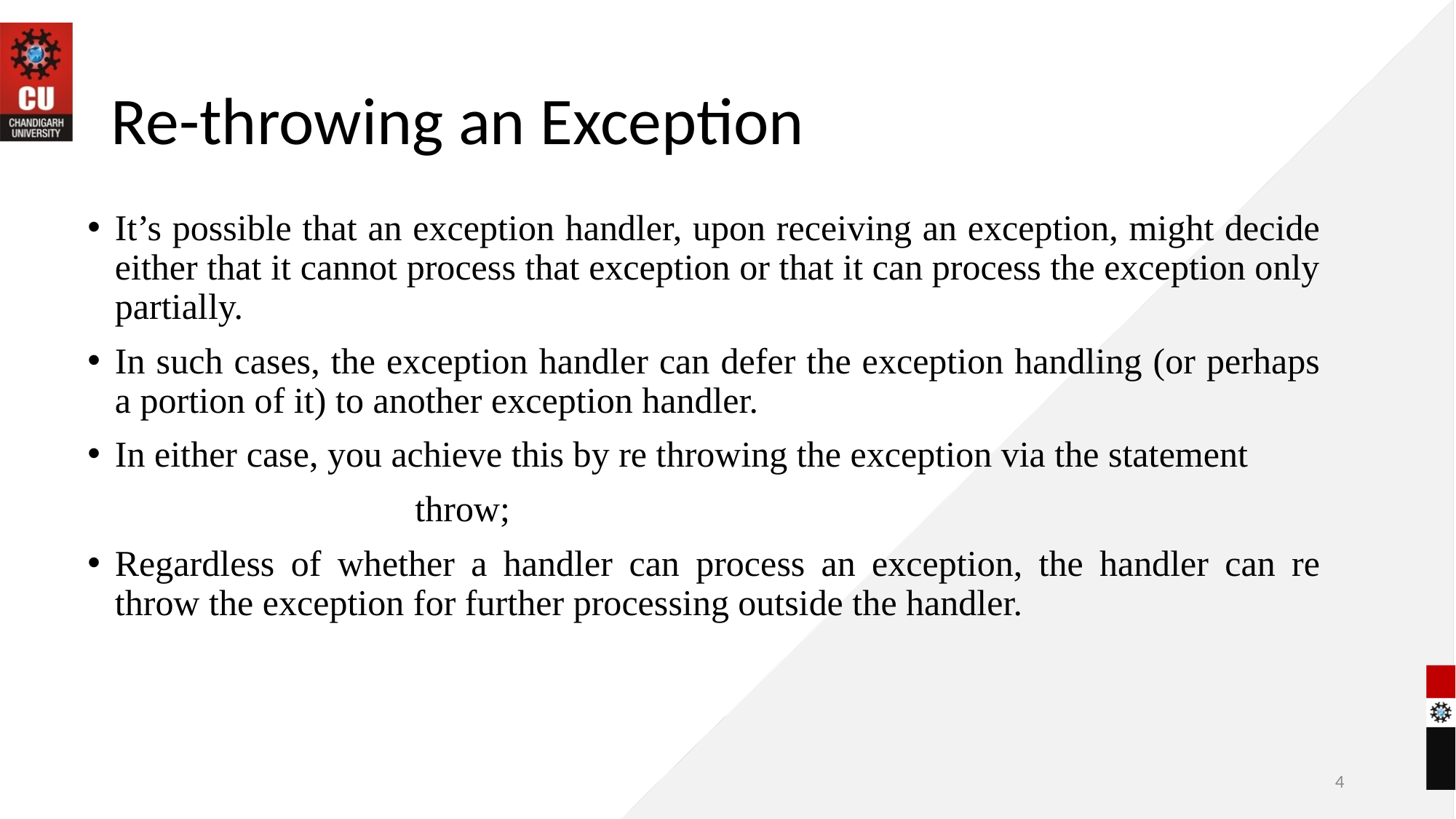

# Re-throwing an Exception

It’s possible that an exception handler, upon receiving an exception, might decide either that it cannot process that exception or that it can process the exception only partially.
In such cases, the exception handler can defer the exception handling (or perhaps a portion of it) to another exception handler.
In either case, you achieve this by re throwing the exception via the statement
			throw;
Regardless of whether a handler can process an exception, the handler can re throw the exception for further processing outside the handler.

4
02-02-2021